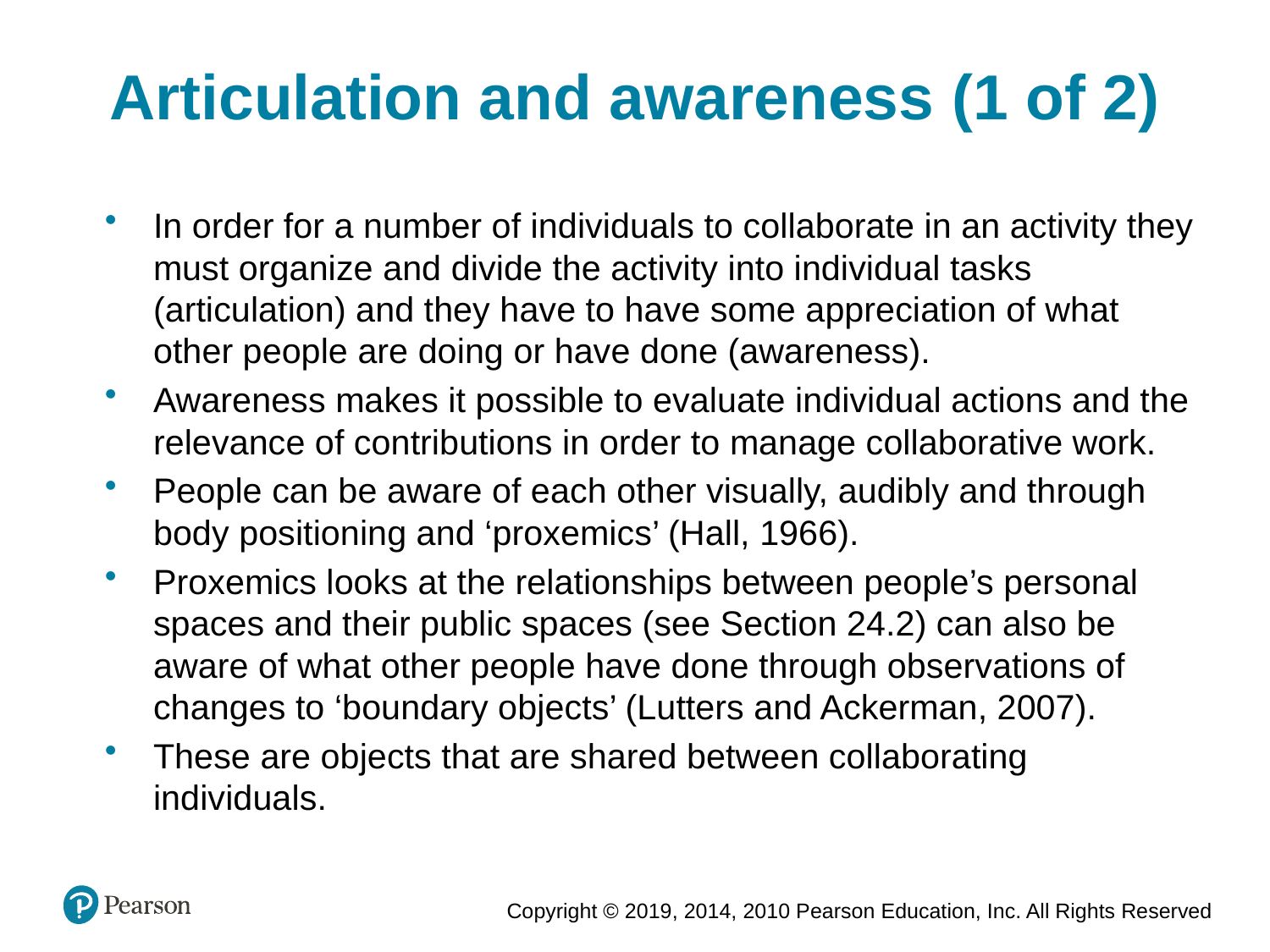

Articulation and awareness (1 of 2)
In order for a number of individuals to collaborate in an activity they must organize and divide the activity into individual tasks (articulation) and they have to have some appreciation of what other people are doing or have done (awareness).
Awareness makes it possible to evaluate individual actions and the relevance of contributions in order to manage collaborative work.
People can be aware of each other visually, audibly and through body positioning and ‘proxemics’ (Hall, 1966).
Proxemics looks at the relationships between people’s personal spaces and their public spaces (see Section 24.2) can also be aware of what other people have done through observations of changes to ‘boundary objects’ (Lutters and Ackerman, 2007).
These are objects that are shared between collaborating individuals.